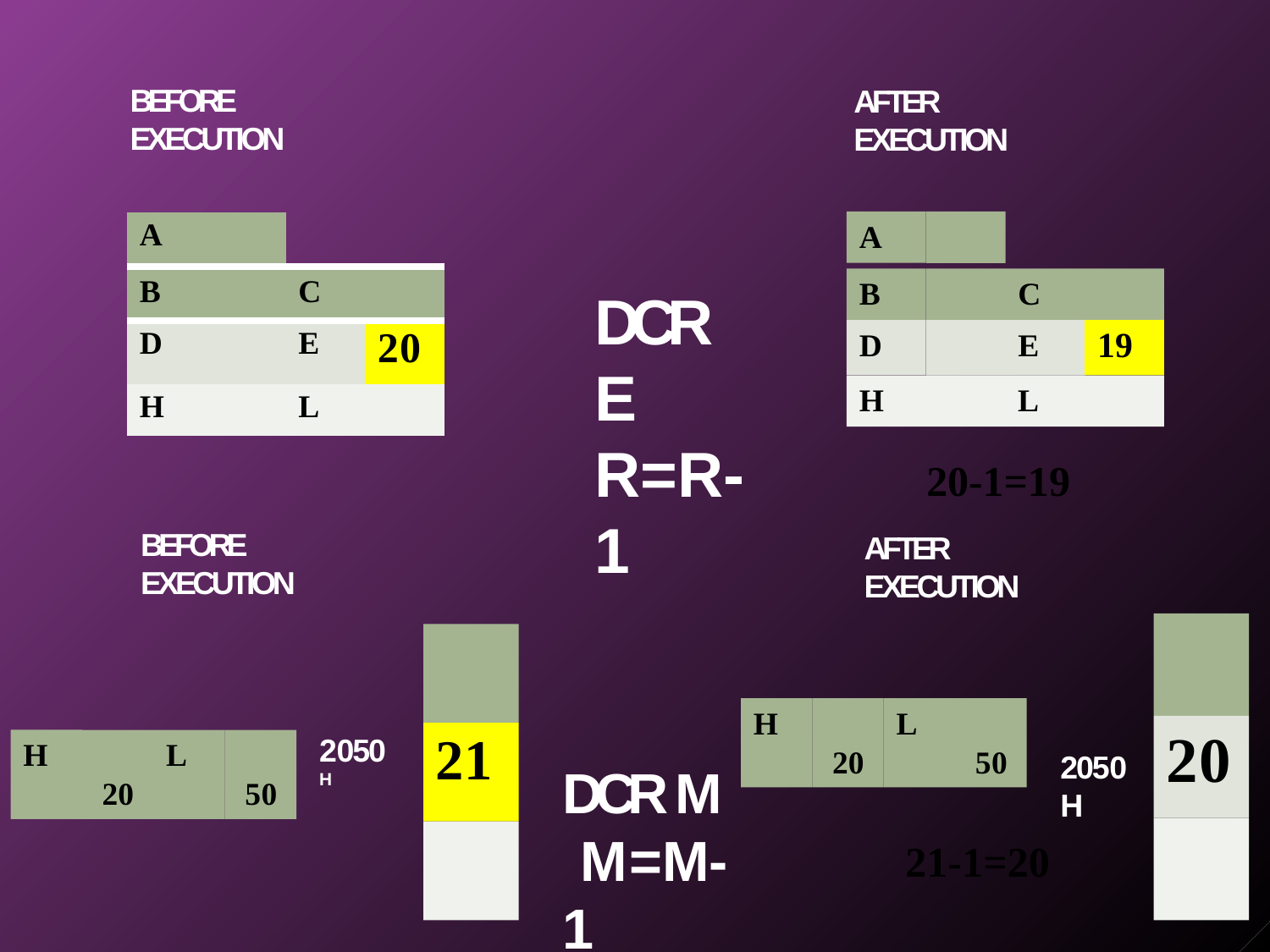

BEFORE EXECUTION
AFTER EXECUTION

| A |  |  |
| --- | --- | --- |
| B | C |  |
| D | E | 20 |
| H | L |  |
A

B
C
DCR E  R=R-1

19
D
E
H	L

20-1=19
AFTER EXECUTION
BEFORE EXECUTION

H
L
20
21
2050H

H
L
20
50
2050H
DCR M  M=M-1
20
50

21-1=20